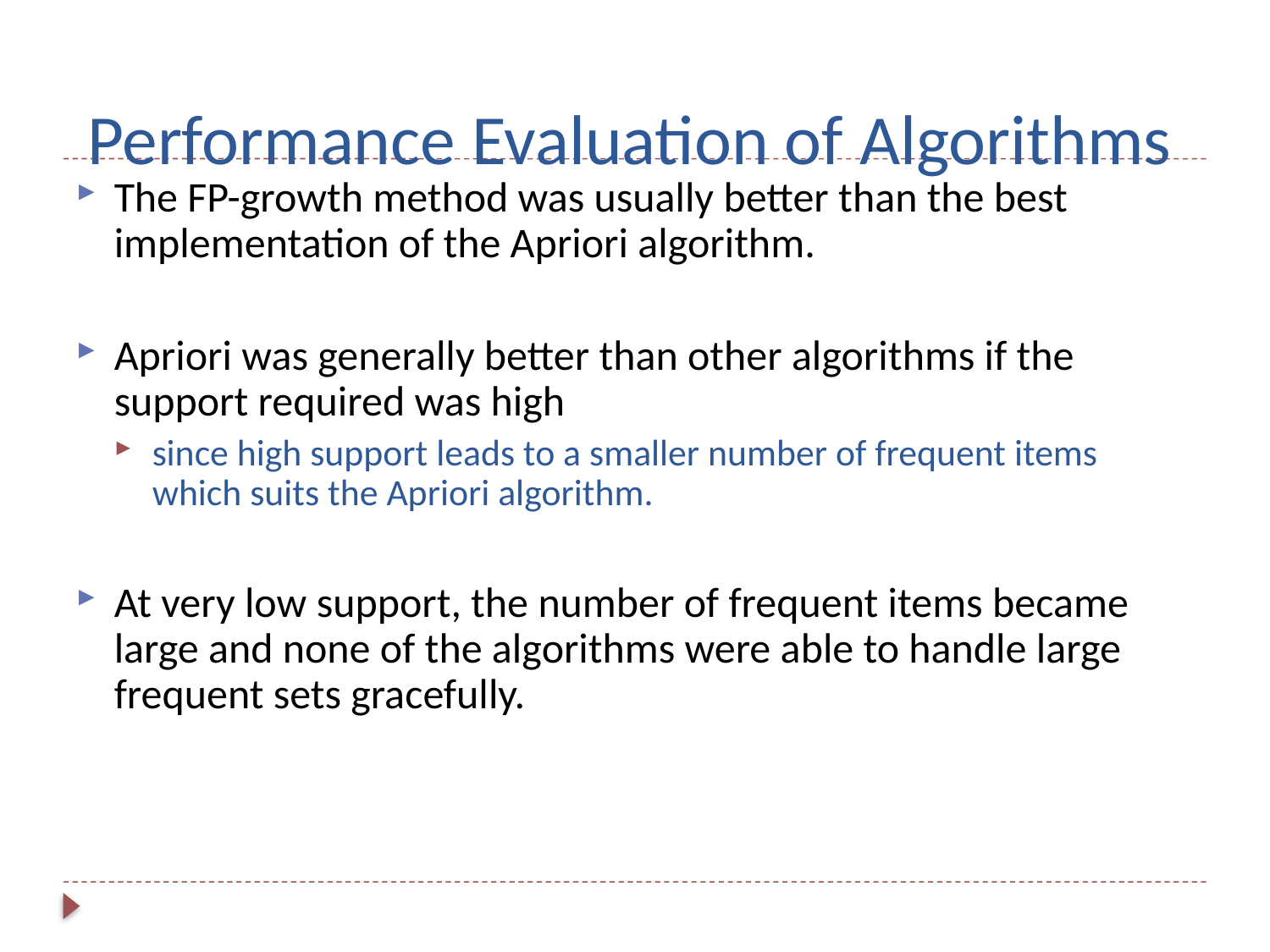

# Performance Evaluation of Algorithms
The FP-growth method was usually better than the best implementation of the Apriori algorithm.

Apriori was generally better than other algorithms if the support required was high
since high support leads to a smaller number of frequent items which suits the Apriori algorithm.

At very low support, the number of frequent items became large and none of the algorithms were able to handle large frequent sets gracefully.